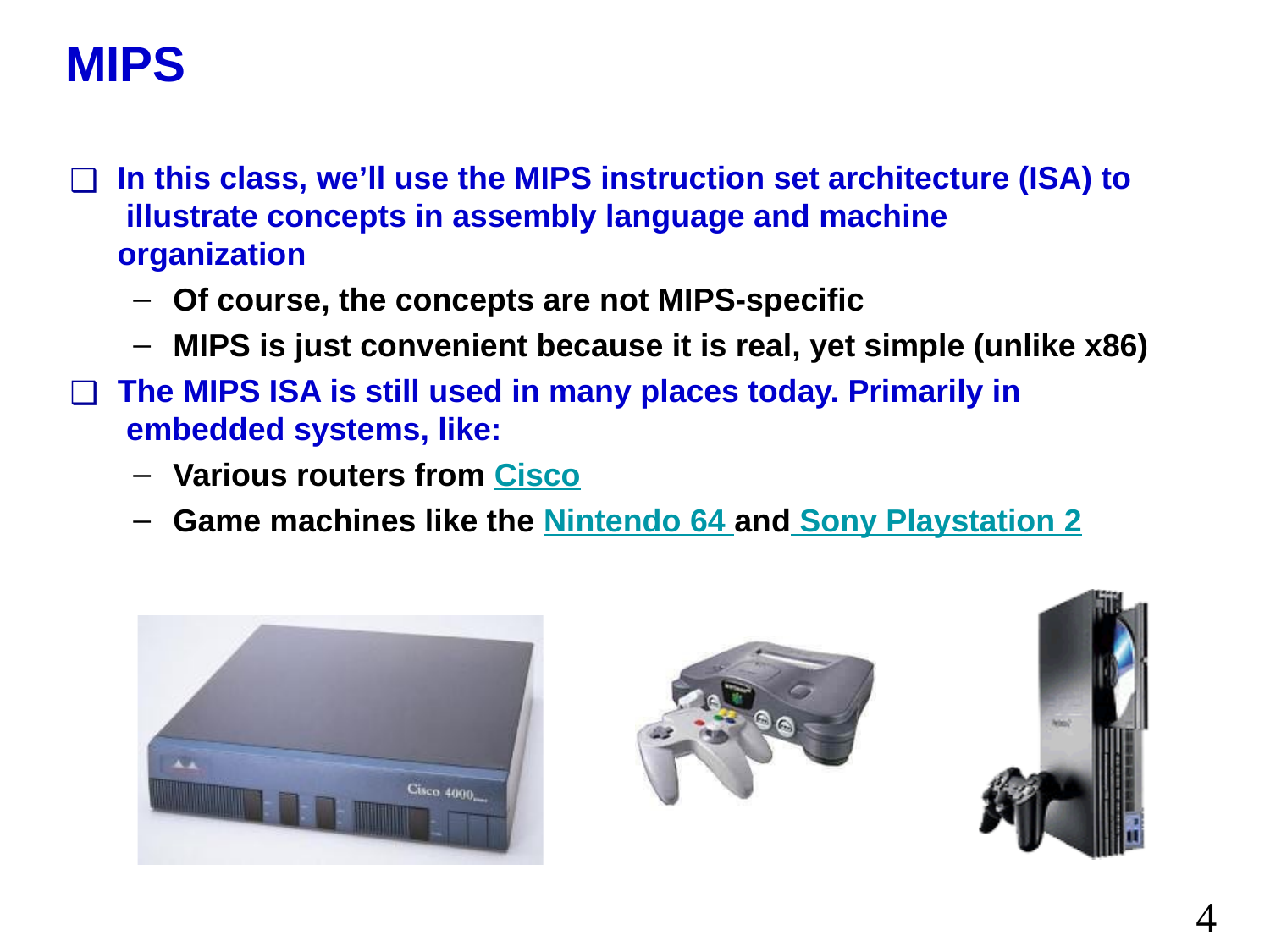

# MIPS
In this class, we’ll use the MIPS instruction set architecture (ISA) to  illustrate concepts in assembly language and machine organization
Of course, the concepts are not MIPS-specific
MIPS is just convenient because it is real, yet simple (unlike x86)
The MIPS ISA is still used in many places today. Primarily in  embedded systems, like:
Various routers from Cisco
Game machines like the Nintendo 64 and Sony Playstation 2

4